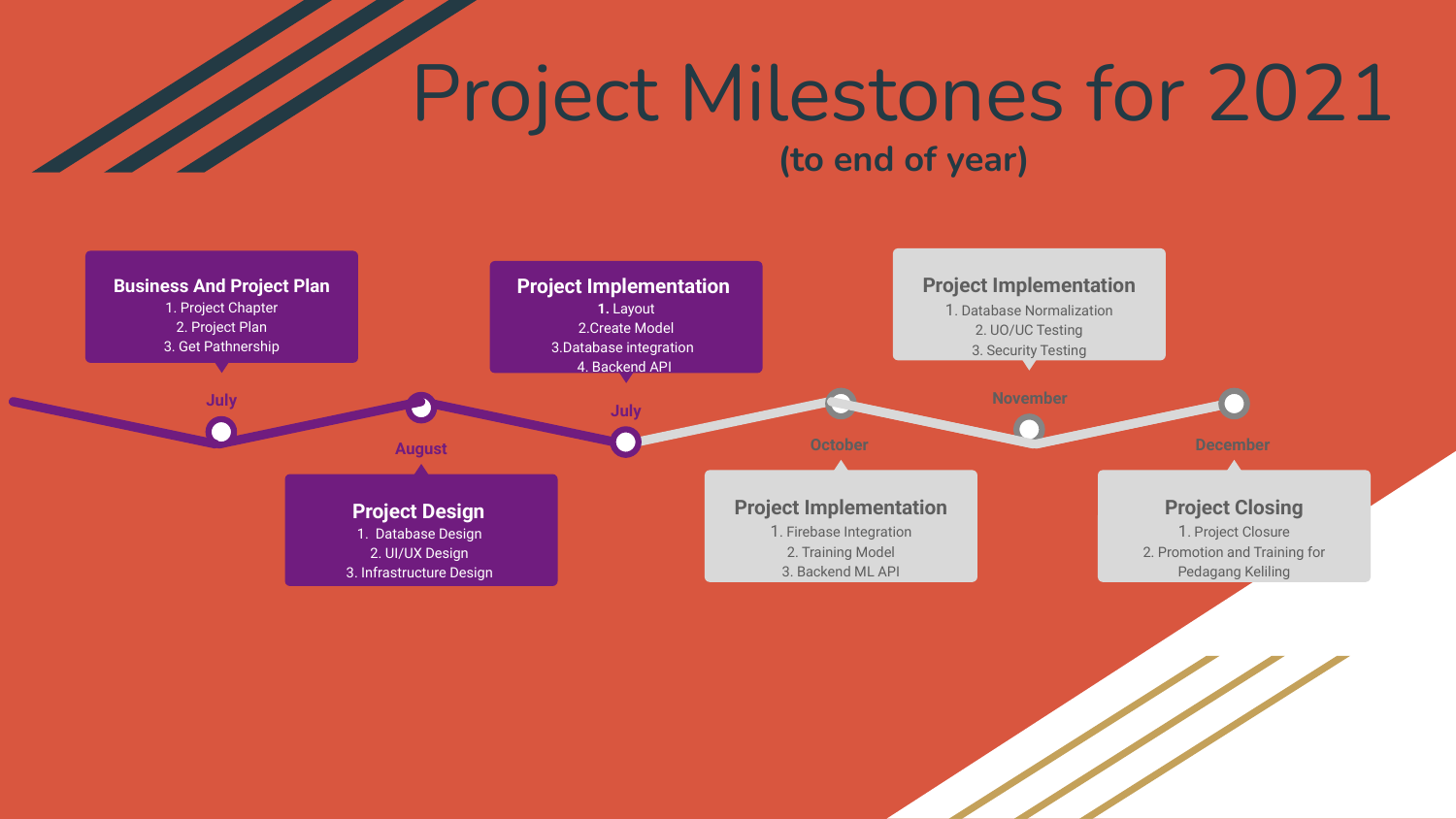

# Project Milestones for 2021
(to end of year)

Project Implementation
1. Database Normalization
2. UO/UC Testing
3. Security Testing

November

Business And Project Plan
1. Project Chapter
2. Project Plan
3. Get Pathnership

July

Project Implementation
1. Layout
2.Create Model
3.Database integration
4. Backend API

July

October

Project Implementation
1. Firebase Integration
2. Training Model
3. Backend ML API

December

Project Closing
1. Project Closure
2. Promotion and Training for Pedagang Keliling

August

Project Design
1.  Database Design
2. UI/UX Design
3. Infrastructure Design